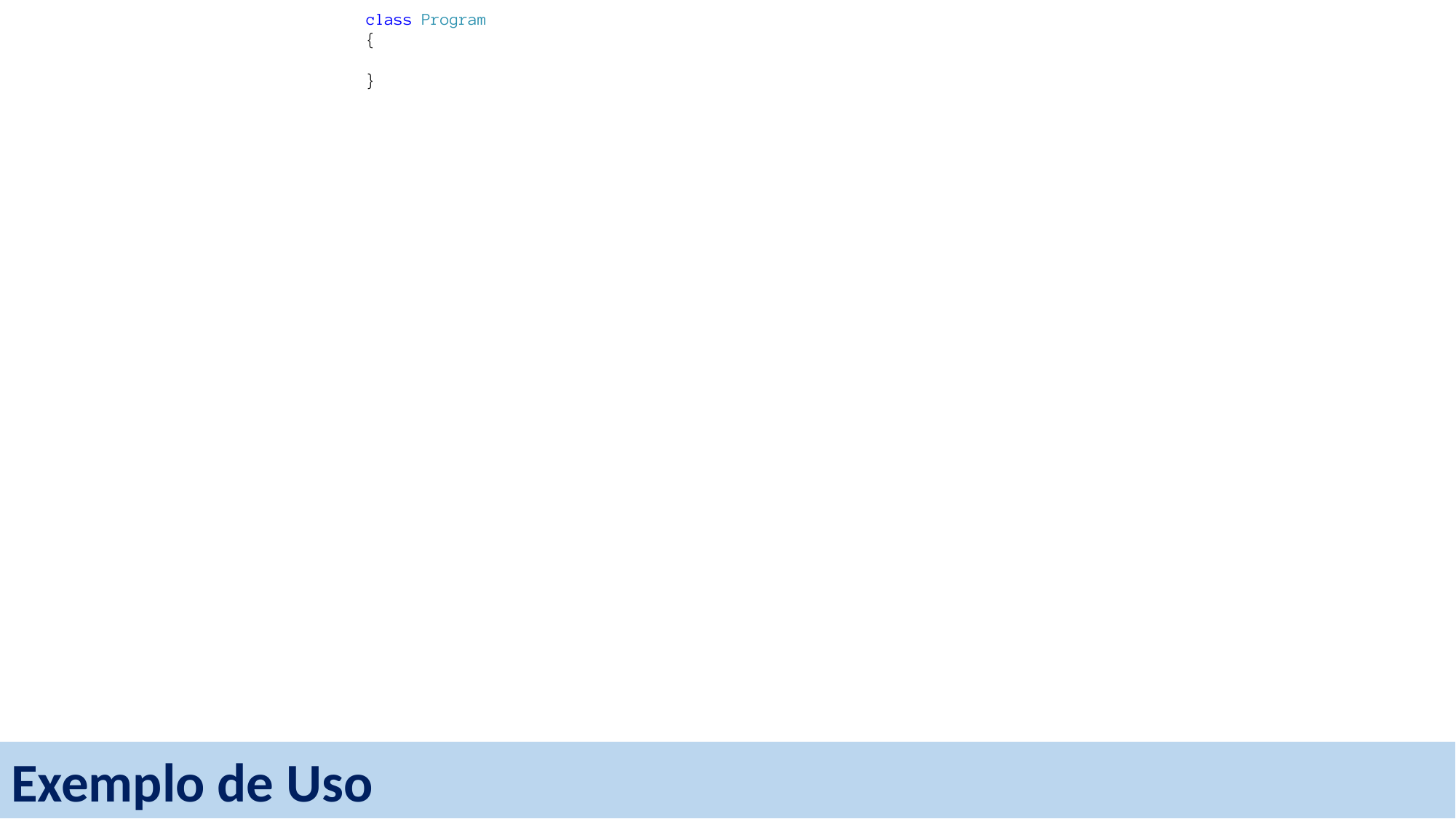

class Program
    {

    }
Exemplo de Uso